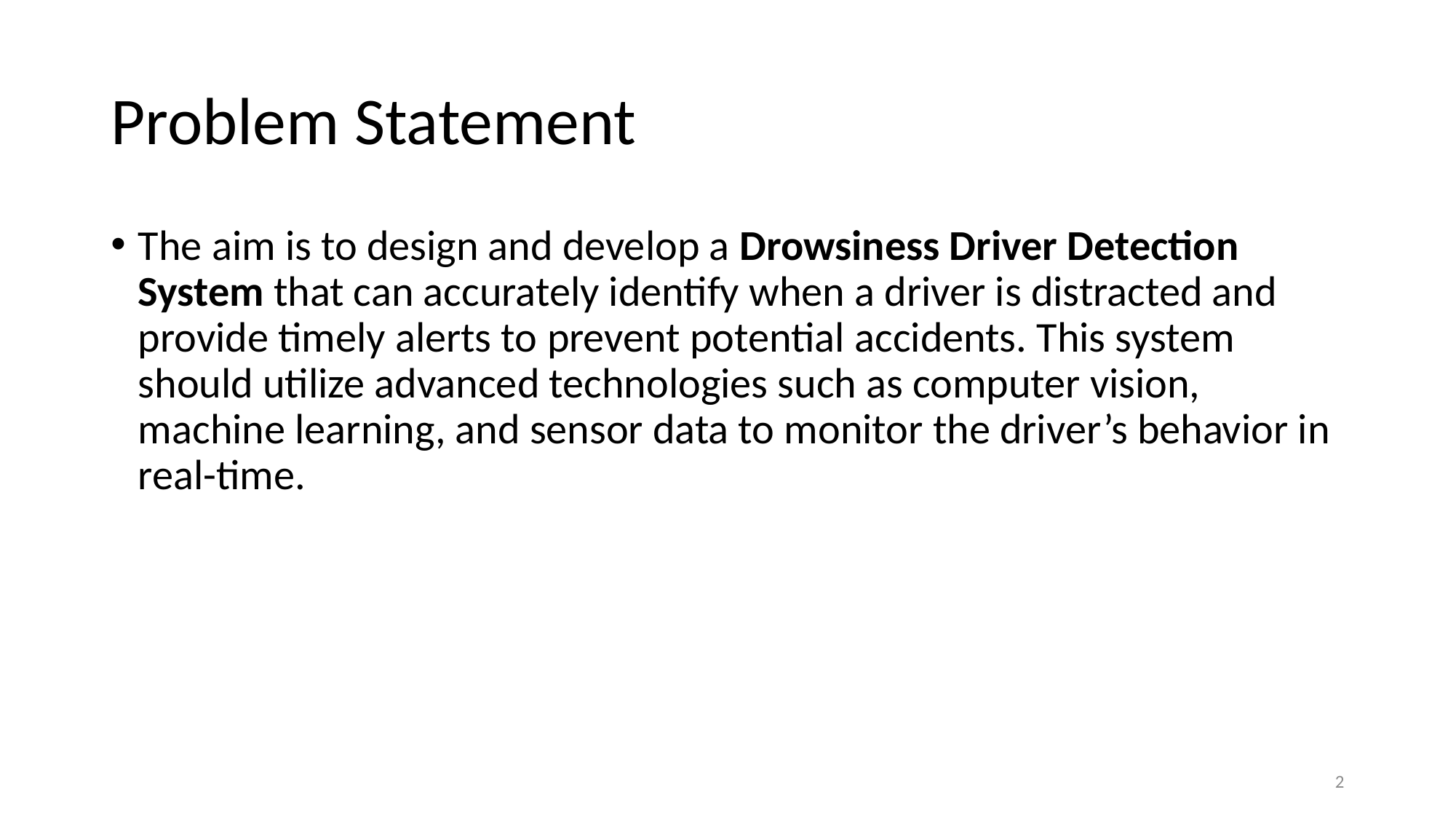

# Problem Statement
The aim is to design and develop a Drowsiness Driver Detection System that can accurately identify when a driver is distracted and provide timely alerts to prevent potential accidents. This system should utilize advanced technologies such as computer vision, machine learning, and sensor data to monitor the driver’s behavior in real-time.
2